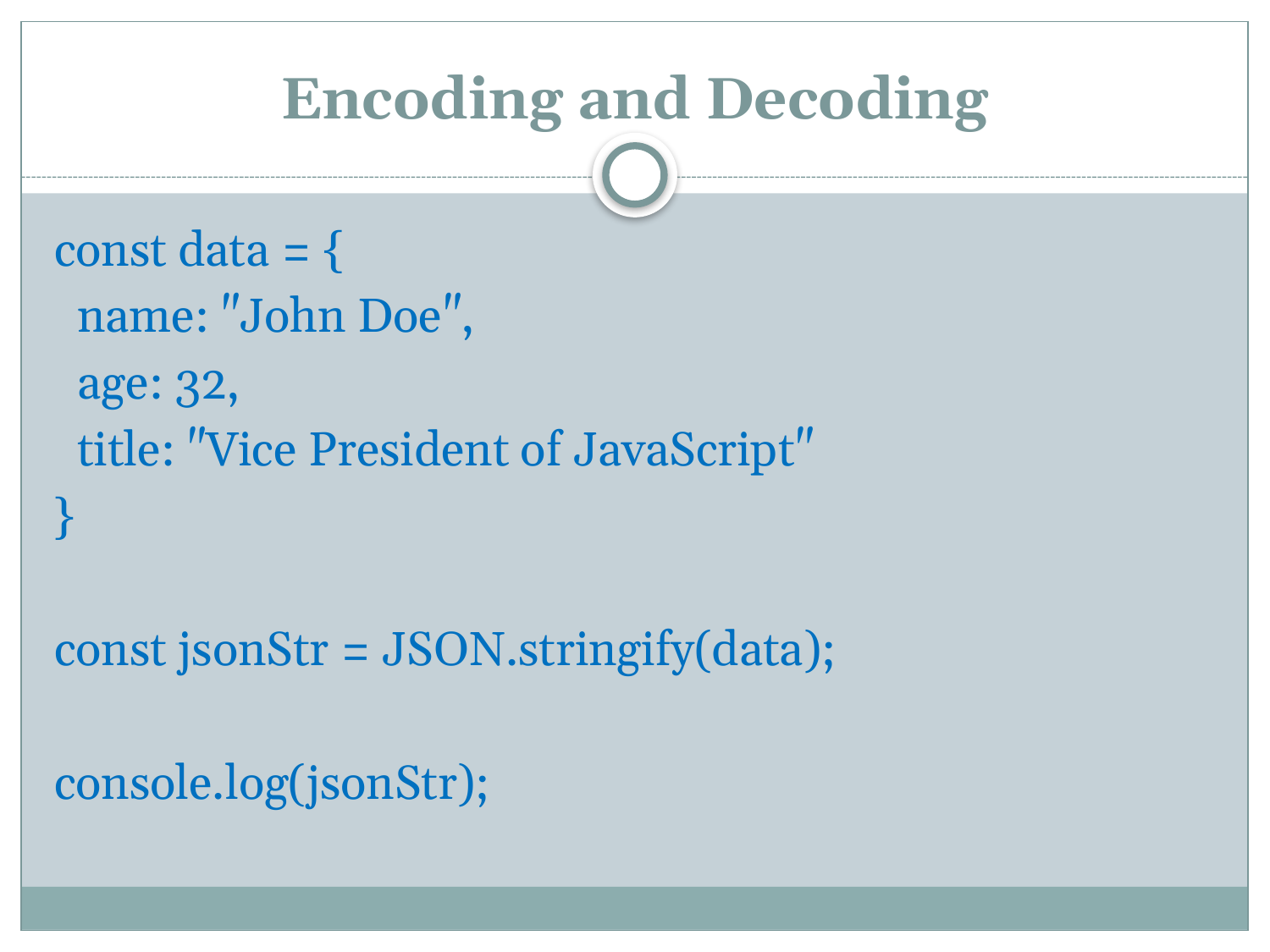

# Encoding and Decoding
const data = {
  name: "John Doe",
  age: 32,
  title: "Vice President of JavaScript"
}

const jsonStr = JSON.stringify(data);

console.log(jsonStr);